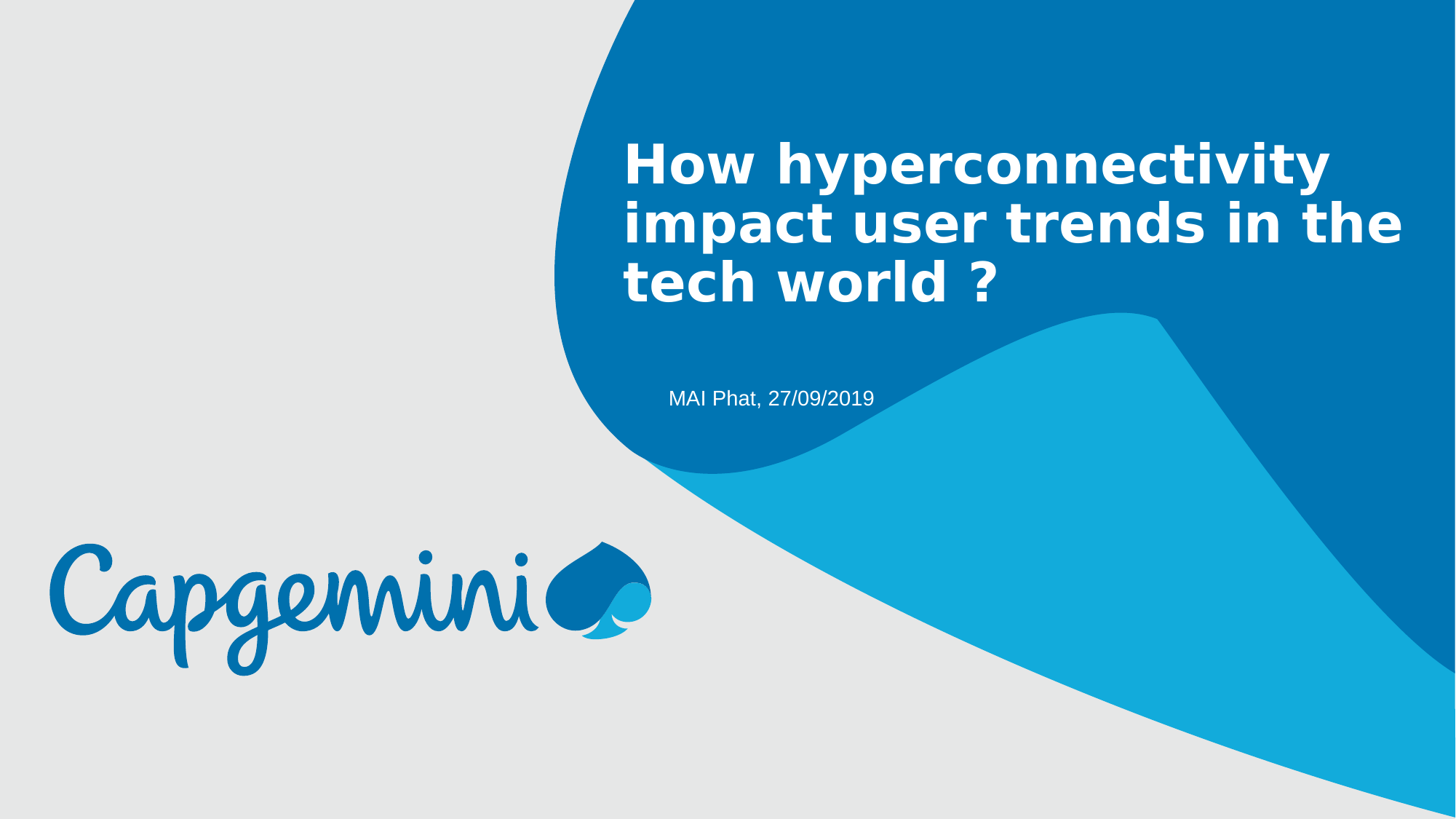

How hyperconnectivity impact user trends in the tech world ?
MAI Phat, 27/09/2019